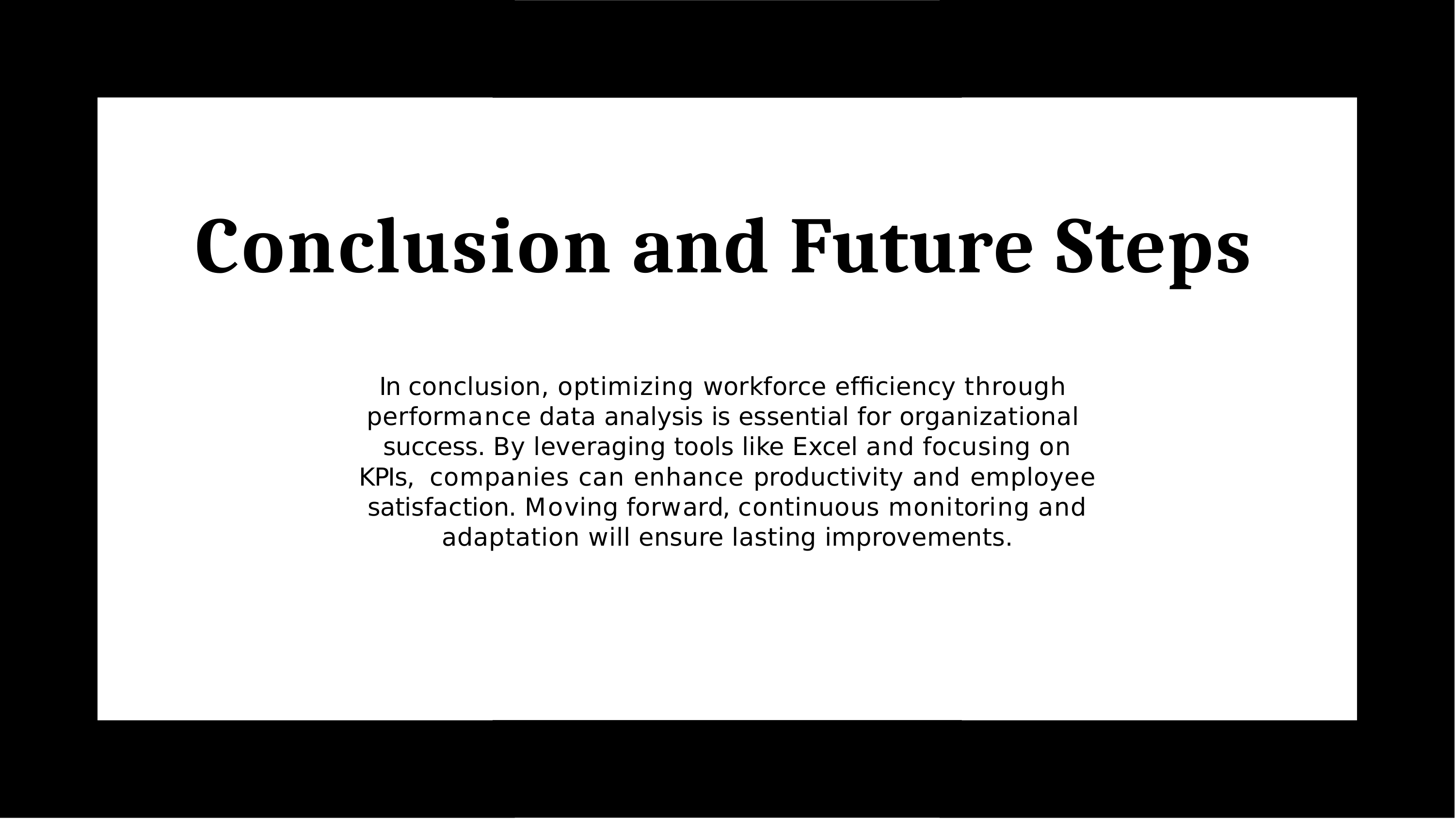

# Conclusion and Future Steps
In conclusion, optimizing workforce efﬁciency through  performance data analysis is essential for organizational  success. By leveraging tools like Excel and focusing on KPIs,  companies can enhance productivity and employee  satisfaction. Moving forward, continuous monitoring and  adaptation will ensure lasting improvements.